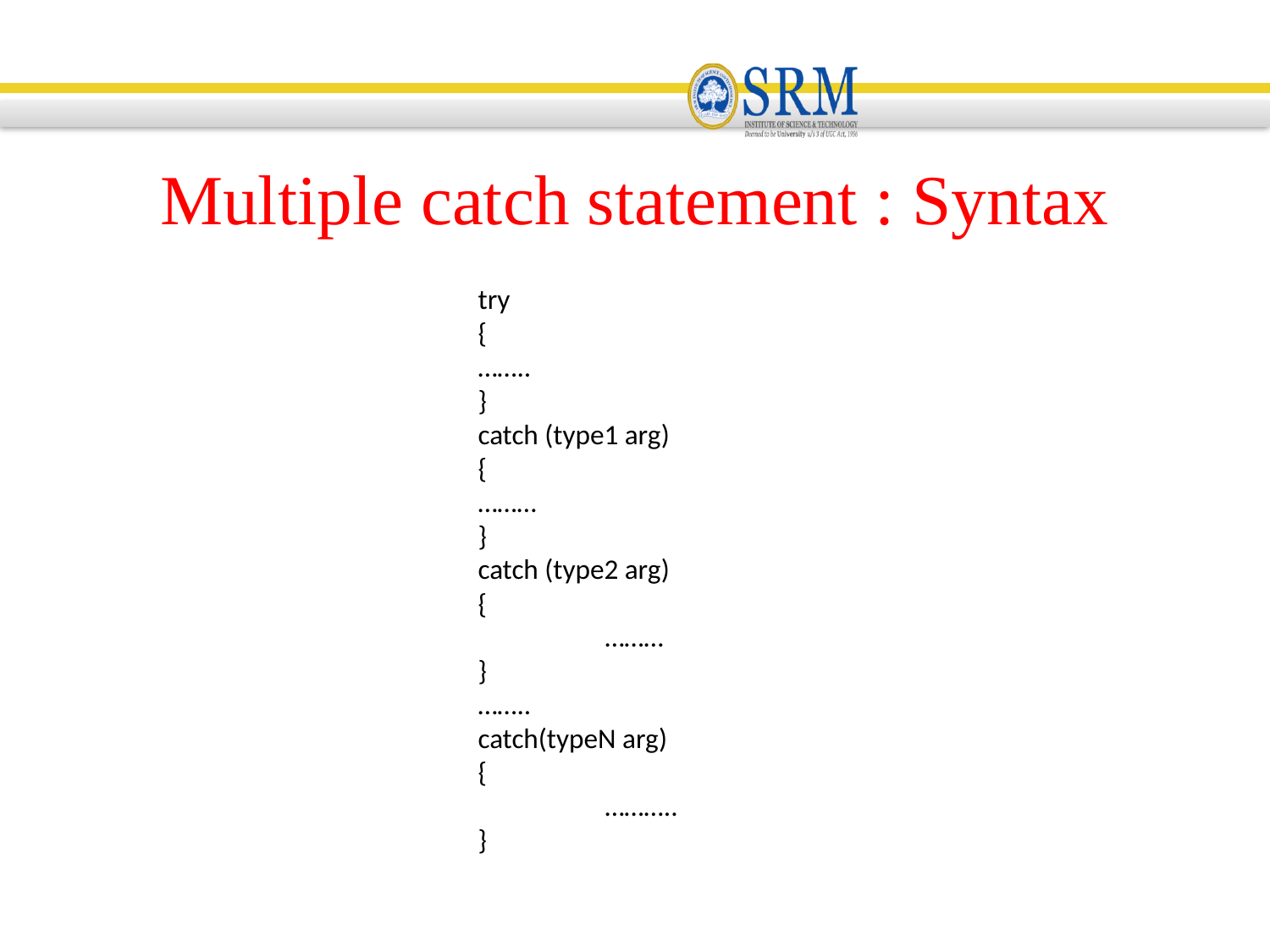

Multiple catch statement : Syntax
try
{
……..
}
catch (type1 arg)
{
………
}
catch (type2 arg)
{
	………
}
……..
catch(typeN arg)
{
	………..
}